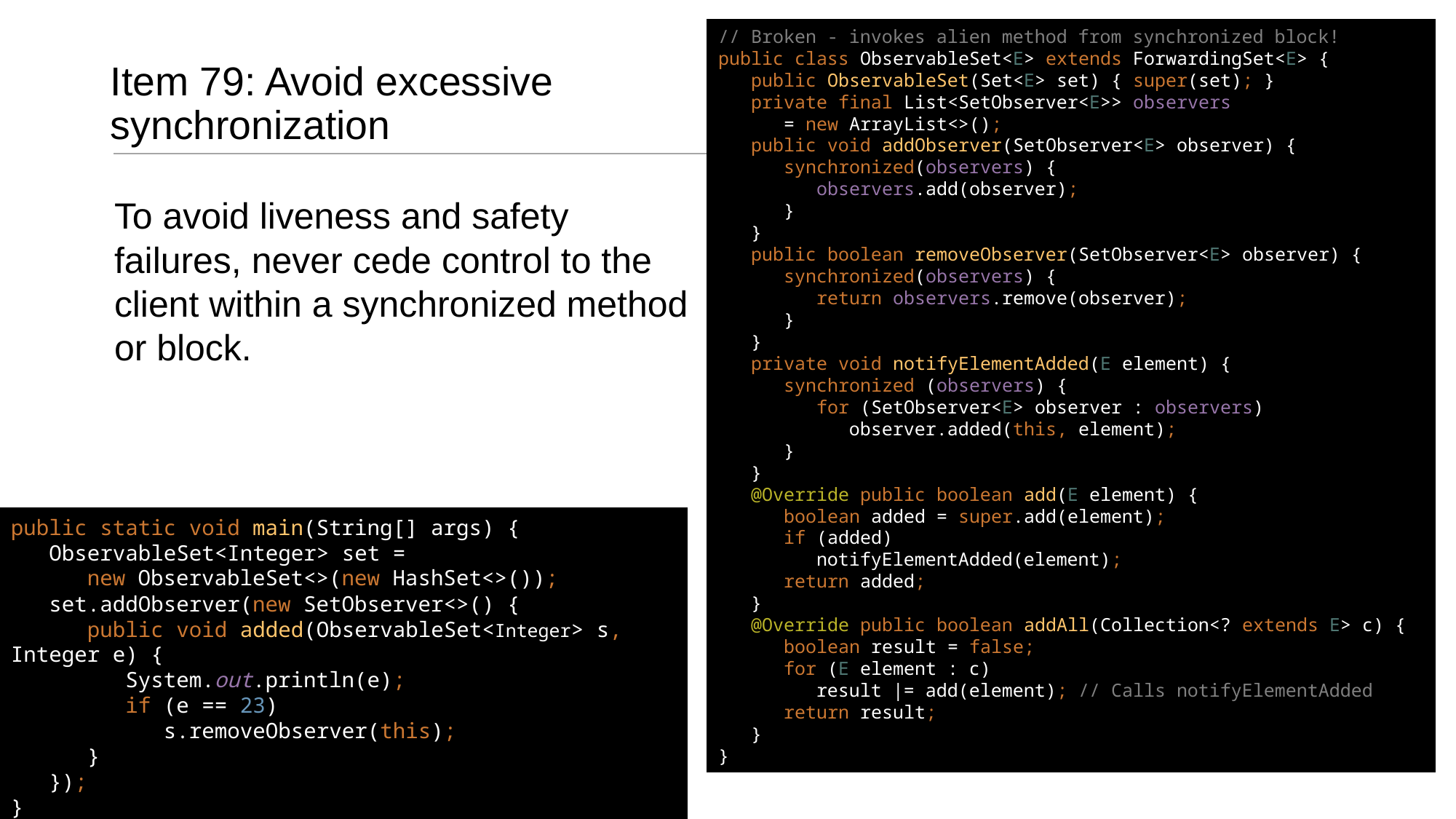

// Broken - invokes alien method from synchronized block!
public class ObservableSet<E> extends ForwardingSet<E> {
   public ObservableSet(Set<E> set) { super(set); }
   private final List<SetObserver<E>> observers
      = new ArrayList<>();
   public void addObserver(SetObserver<E> observer) {
      synchronized(observers) {
         observers.add(observer);
      }
   }
   public boolean removeObserver(SetObserver<E> observer) {
      synchronized(observers) {
         return observers.remove(observer);
      }
   }
   private void notifyElementAdded(E element) {
      synchronized (observers) {
         for (SetObserver<E> observer : observers)
            observer.added(this, element);
      }
   }
   @Override public boolean add(E element) {
      boolean added = super.add(element);
      if (added)
         notifyElementAdded(element);
      return added;
   }
   @Override public boolean addAll(Collection<? extends E> c) {
      boolean result = false;
      for (E element : c)
         result |= add(element); // Calls notifyElementAdded
      return result;
   }
}
# Item 79: Avoid excessive synchronization
To avoid liveness and safety failures, never cede control to the client within a synchronized method or block.

public static void main(String[] args) {
   ObservableSet<Integer> set =
      new ObservableSet<>(new HashSet<>());
   set.addObserver(new SetObserver<>() {
      public void added(ObservableSet<Integer> s, Integer e) {
         System.out.println(e);
         if (e == 23)
            s.removeObserver(this);
      }
   });
}